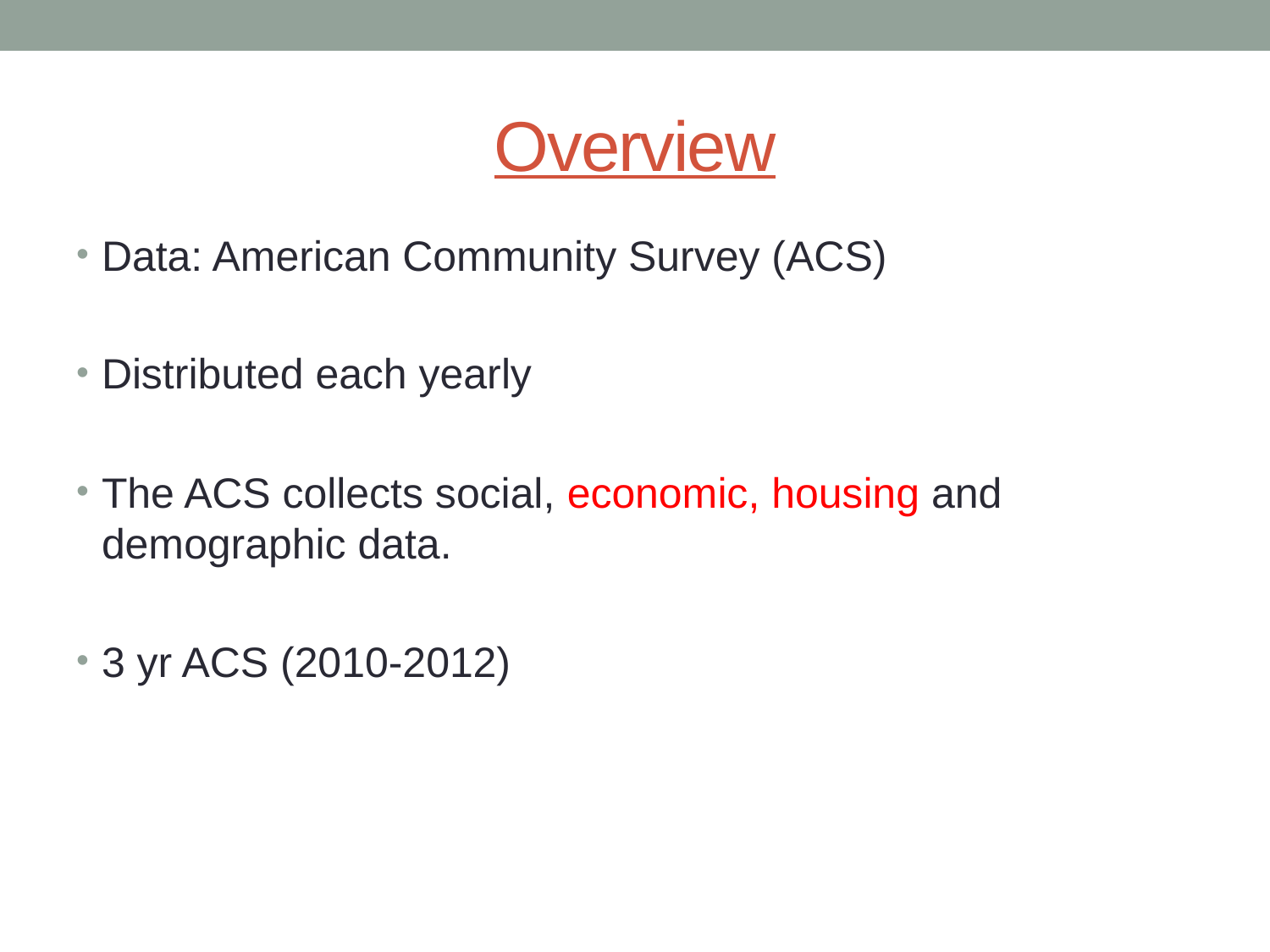

# Overview
Data: American Community Survey (ACS)

Distributed each yearly

The ACS collects social, economic, housing and demographic data.

3 yr ACS (2010-2012)